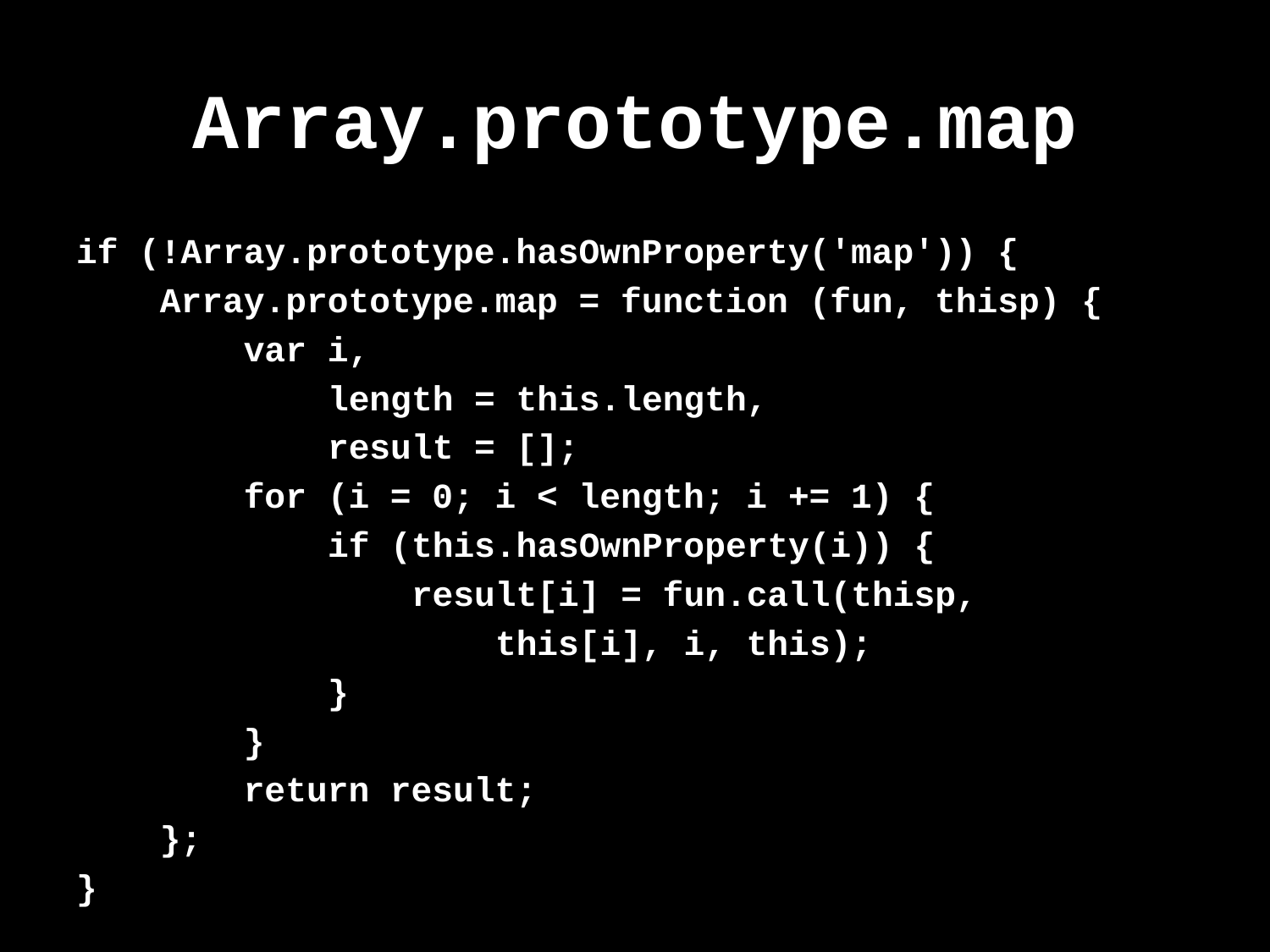

# Array.prototype.map
if (!Array.prototype.hasOwnProperty('map')) {
    Array.prototype.map = function (fun, thisp) {
        var i,
            length = this.length,
            result = [];
        for (i = 0; i < length; i += 1) {
            if (this.hasOwnProperty(i)) {
                result[i] = fun.call(thisp,
                    this[i], i, this);
            }
        }
        return result;
    };
}